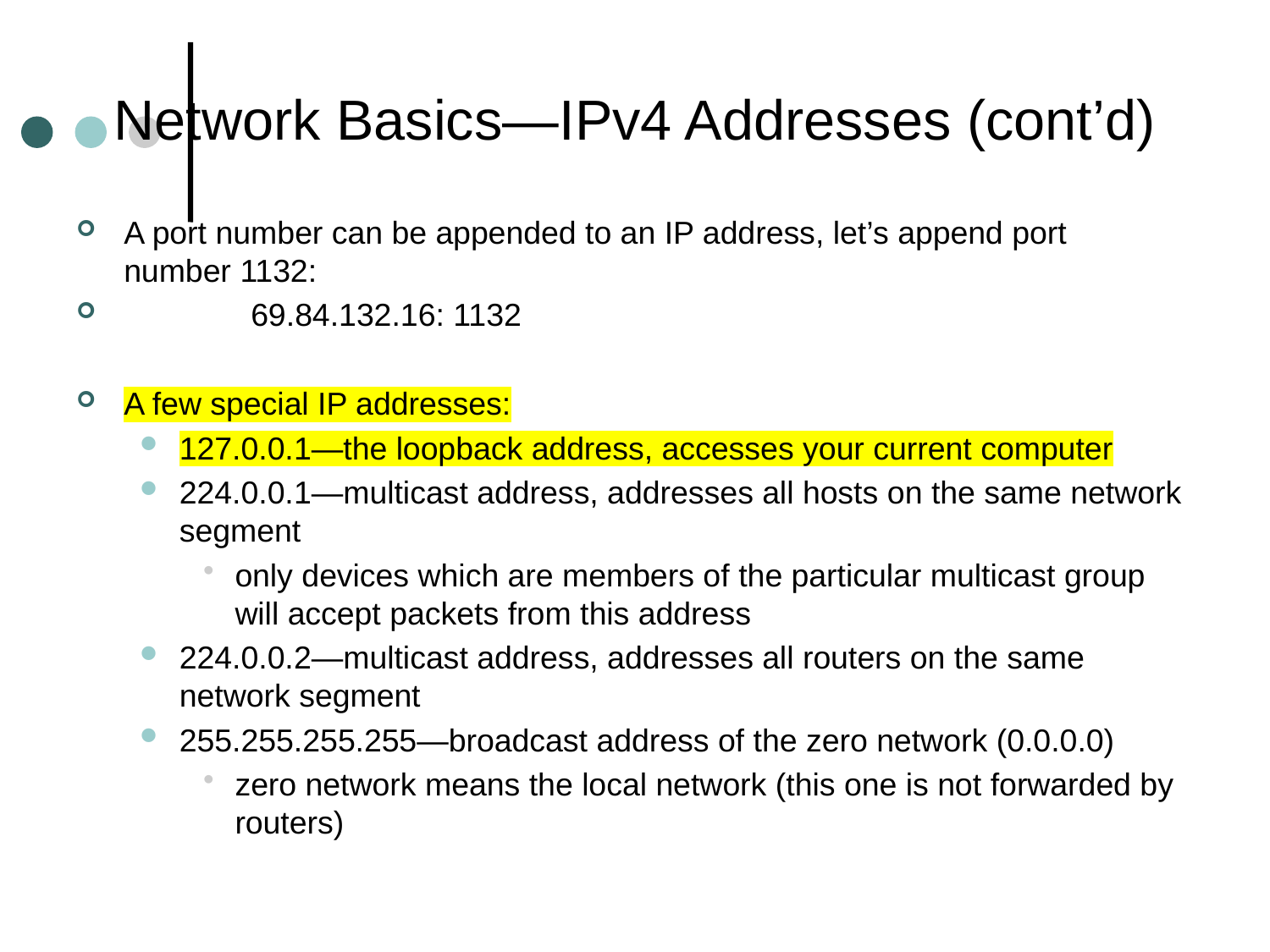

# Network Basics—IPv4 Addresses (cont’d)

A port number can be appended to an IP address, let’s append port number 1132:
	69.84.132.16: 1132

A few special IP addresses:
127.0.0.1—the loopback address, accesses your current computer
224.0.0.1—multicast address, addresses all hosts on the same network segment
only devices which are members of the particular multicast group will accept packets from this address
224.0.0.2—multicast address, addresses all routers on the same network segment
255.255.255.255—broadcast address of the zero network (0.0.0.0)
zero network means the local network (this one is not forwarded by routers)